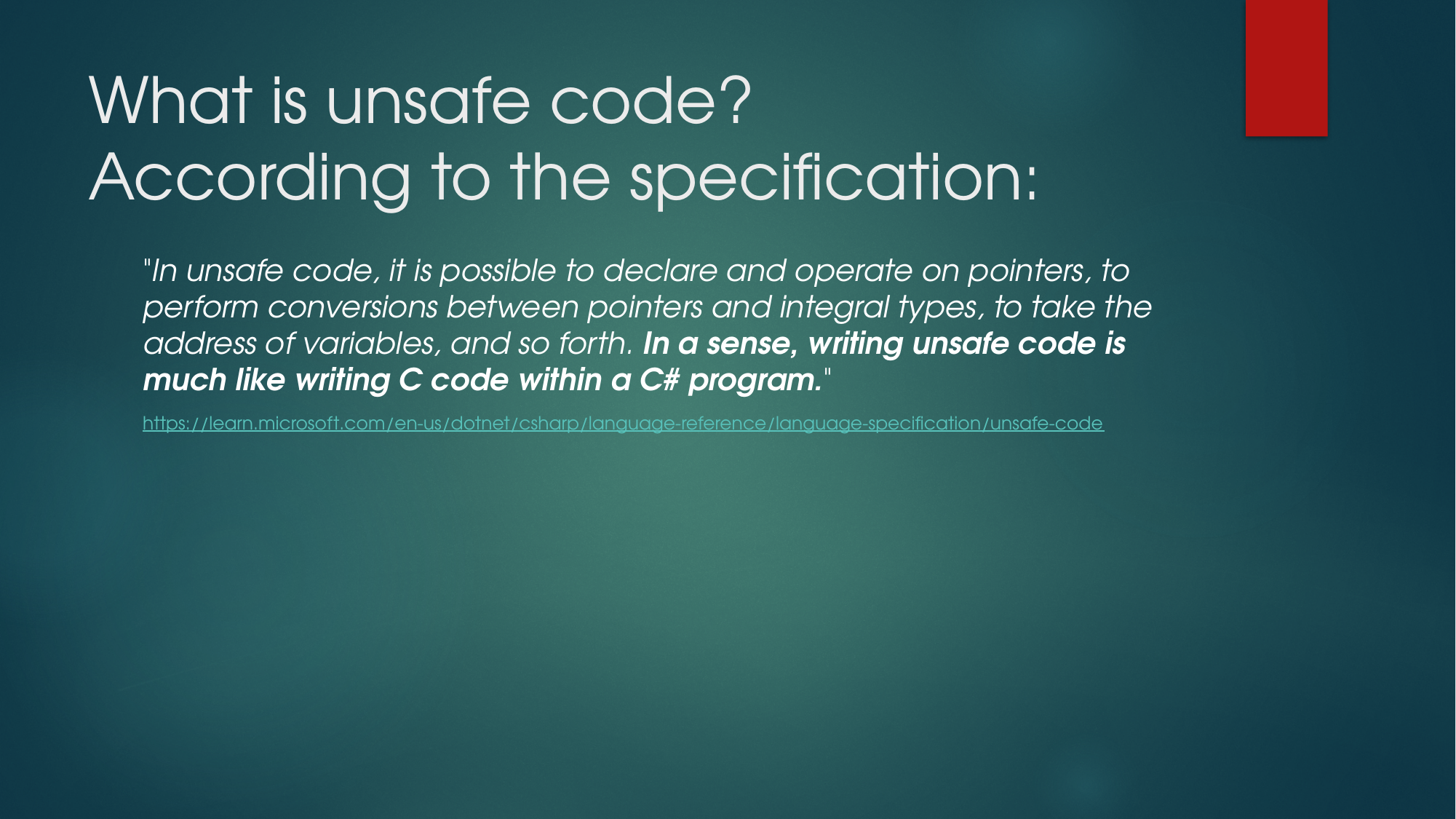

# What is unsafe code? According to the specification:
"In unsafe code, it is possible to declare and operate on pointers, to perform conversions between pointers and integral types, to take the address of variables, and so forth. In a sense, writing unsafe code is much like writing C code within a C# program."
https://learn.microsoft.com/en-us/dotnet/csharp/language-reference/language-specification/unsafe-code